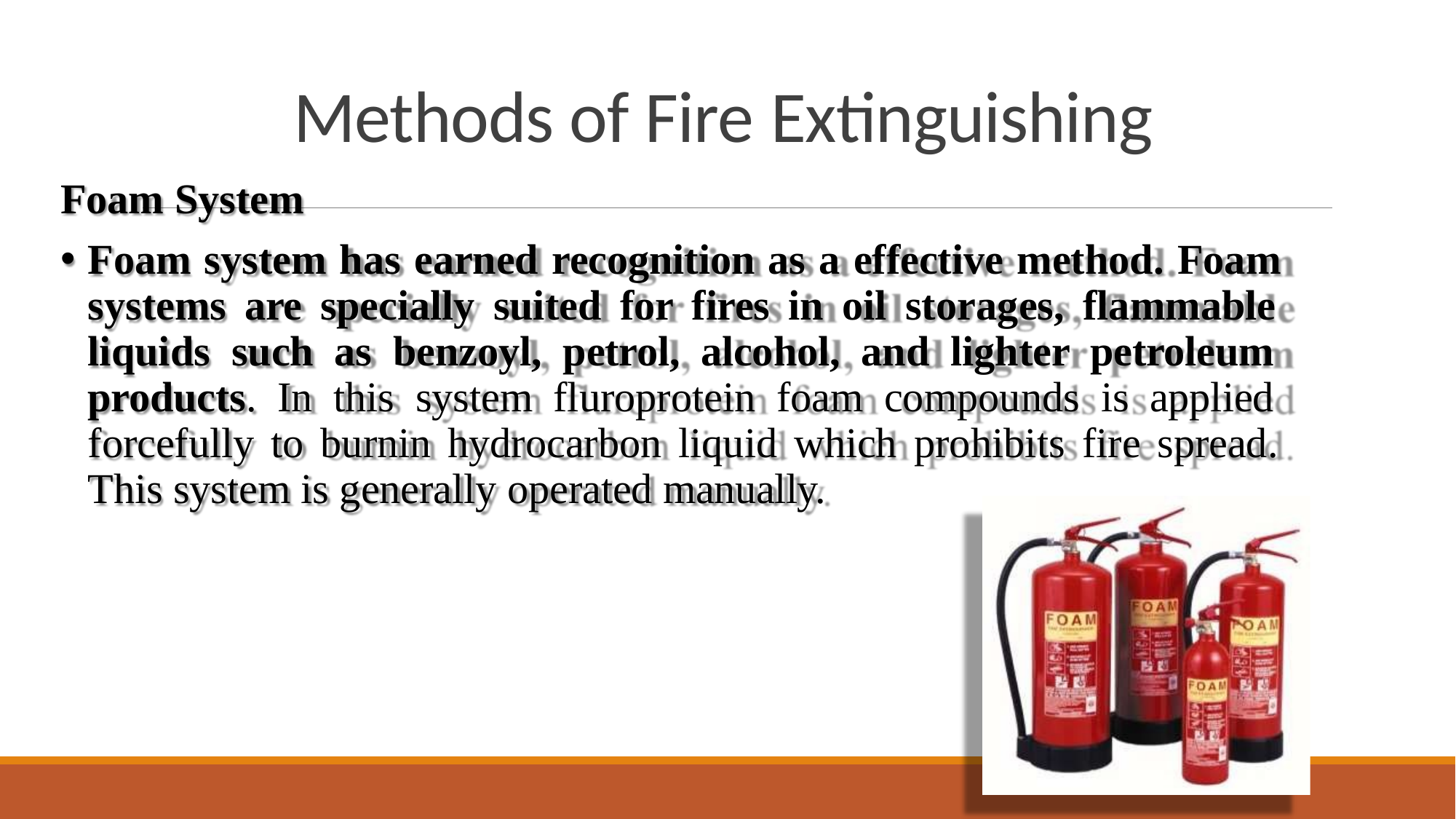

# Methods of Fire Extinguishing

Foam System
Foam system has earned recognition as a effective method. Foam  systems are specially suited for fires in oil storages, flammable  liquids such as benzoyl, petrol, alcohol, and lighter petroleum  products. In this system fluroprotein foam compounds is applied  forcefully to burnin hydrocarbon liquid which prohibits fire spread.  This system is generally operated manually.